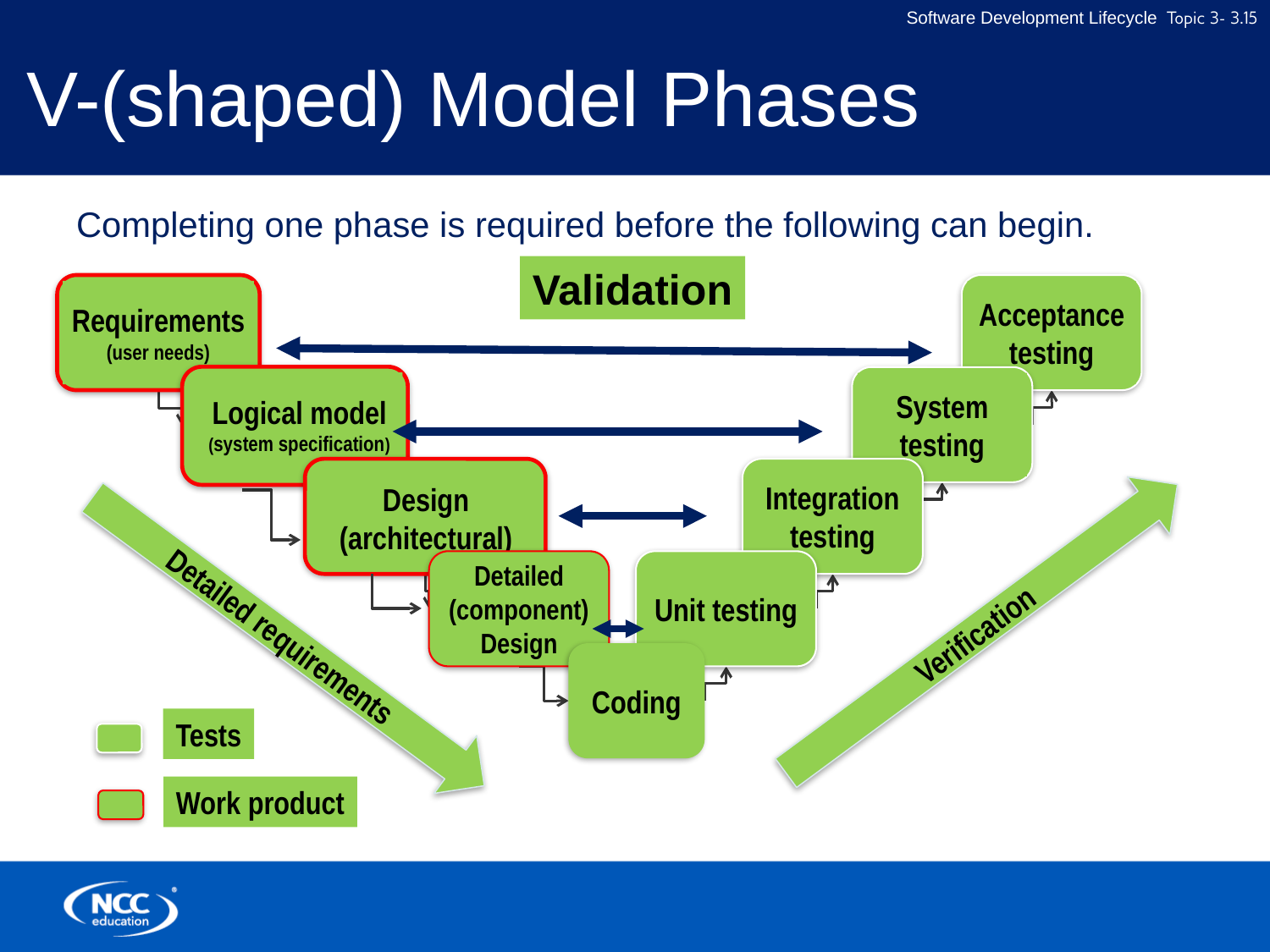

# V-(shaped) Model Phases
Completing one phase is required before the following can begin.
Validation

Requirements
(user needs)

Acceptance testing

Logical model (system specification)

System testing

Design (architectural)

Integration testing

Detailed (component)
Design

Unit testing
Verification
Detailed requirements

Coding

Tests
Work product